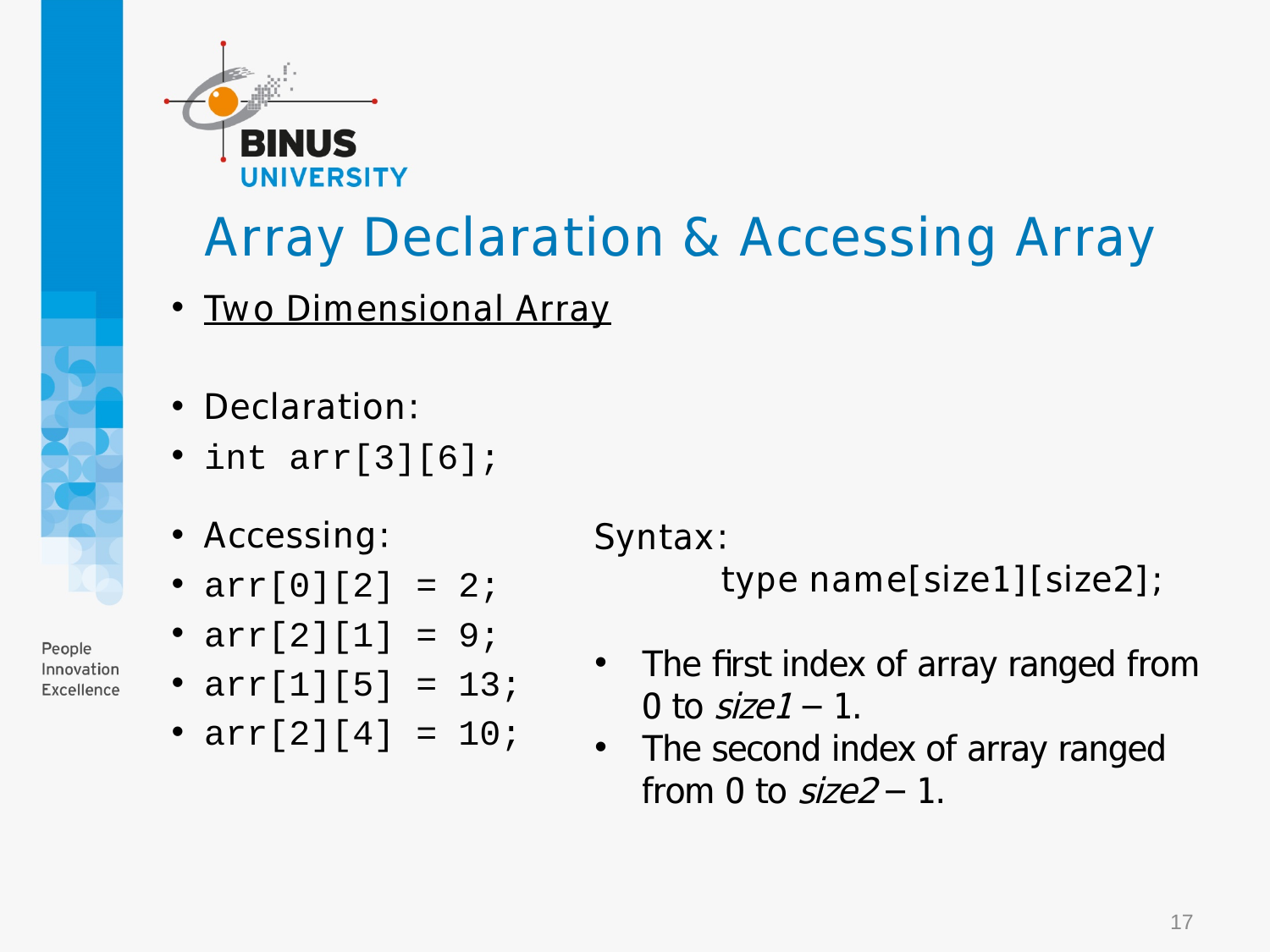

# Array Declaration & Accessing Array
Two Dimensional Array

Declaration:
int arr[3][6];

Accessing:
arr[0][2] = 2;
arr[2][1] = 9;
arr[1][5] = 13;
arr[2][4] = 10;
Syntax:
	type name[size1][size2];

The first index of array ranged from 0 to size1 – 1.
The second index of array ranged from 0 to size2 – 1.
17